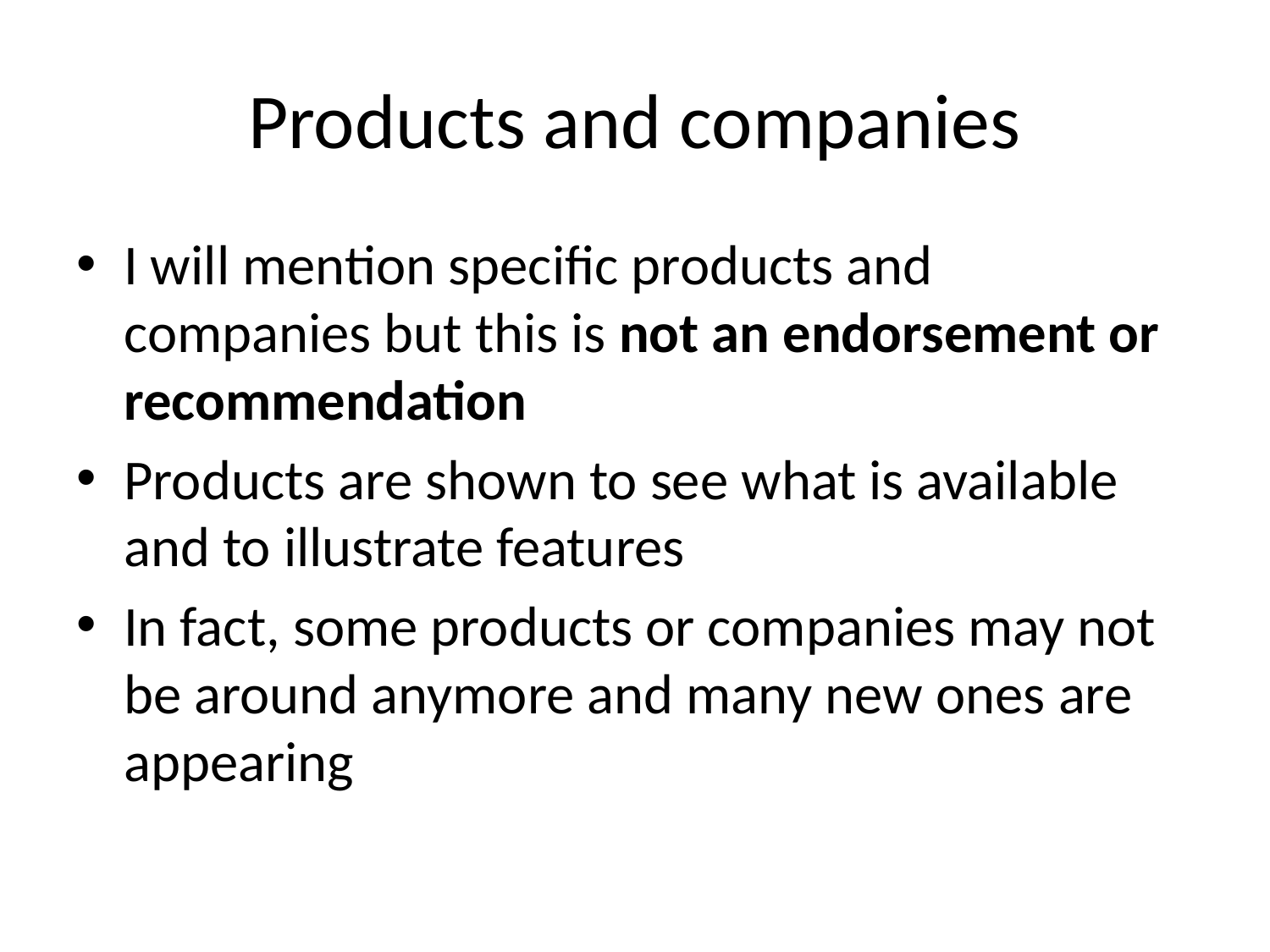

# Products and companies
I will mention specific products and companies but this is not an endorsement or recommendation
Products are shown to see what is available and to illustrate features
In fact, some products or companies may not be around anymore and many new ones are appearing